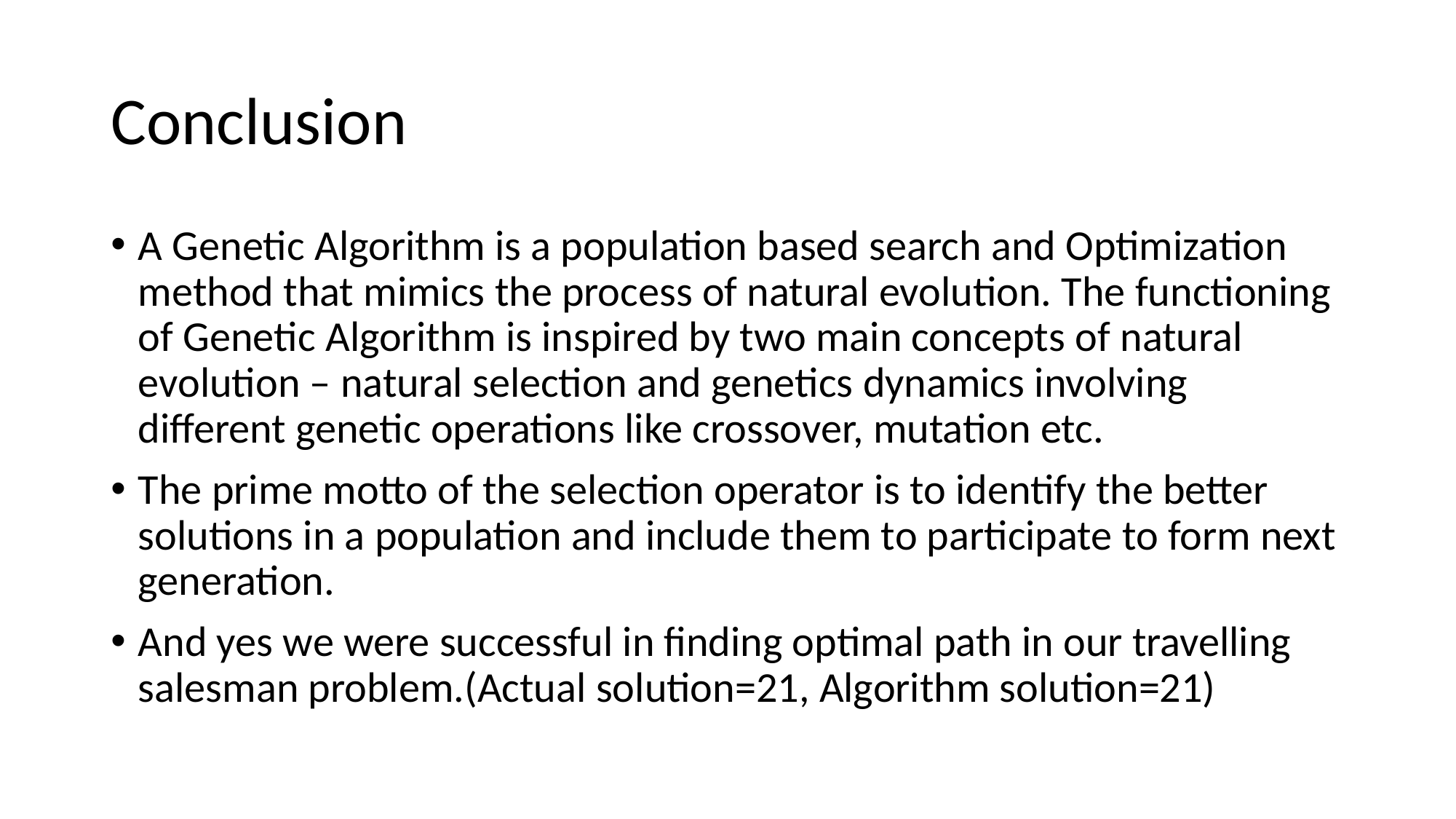

# Conclusion
A Genetic Algorithm is a population based search and Optimization method that mimics the process of natural evolution. The functioning of Genetic Algorithm is inspired by two main concepts of natural evolution – natural selection and genetics dynamics involving different genetic operations like crossover, mutation etc.
The prime motto of the selection operator is to identify the better solutions in a population and include them to participate to form next generation.
And yes we were successful in finding optimal path in our travelling salesman problem.(Actual solution=21, Algorithm solution=21)